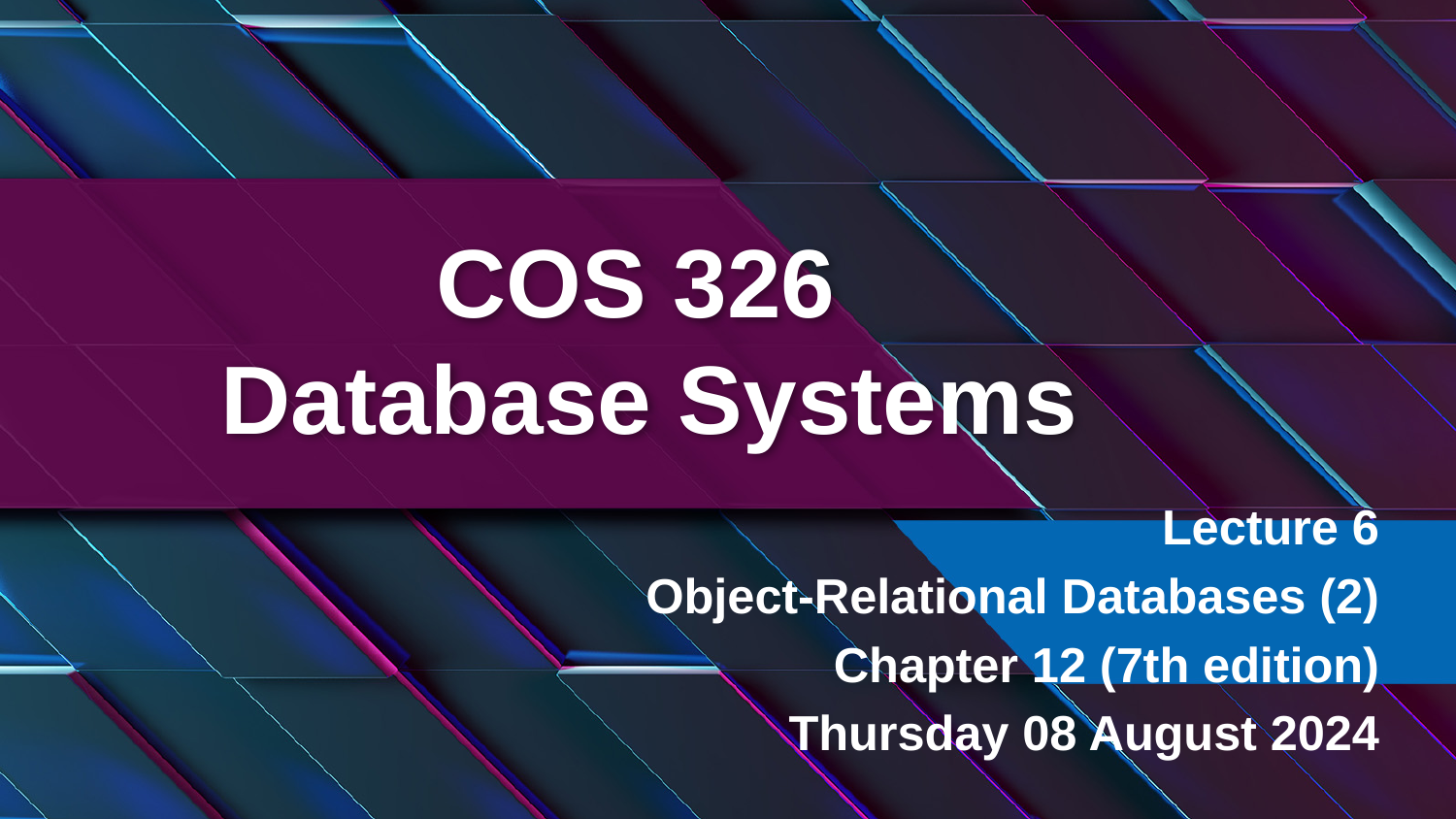

# COS 326 Database Systems
Lecture 6
Object-Relational Databases (2)
Chapter 12 (7th edition)
Thursday 08 August 2024